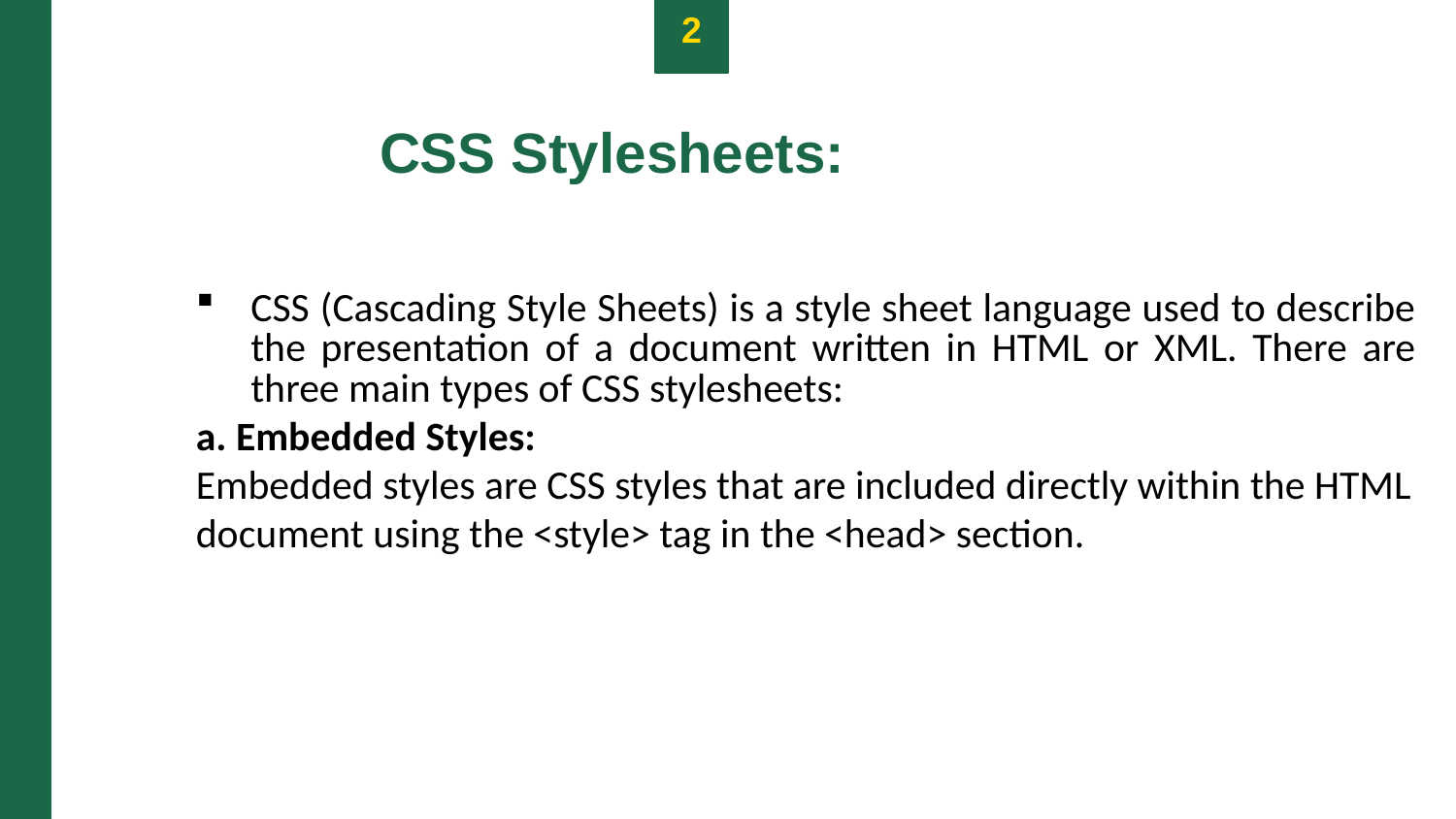

2
 CSS Stylesheets:

CSS (Cascading Style Sheets) is a style sheet language used to describe the presentation of a document written in HTML or XML. There are three main types of CSS stylesheets:
a. Embedded Styles:
Embedded styles are CSS styles that are included directly within the HTML document using the <style> tag in the <head> section.

Photo by Pexels